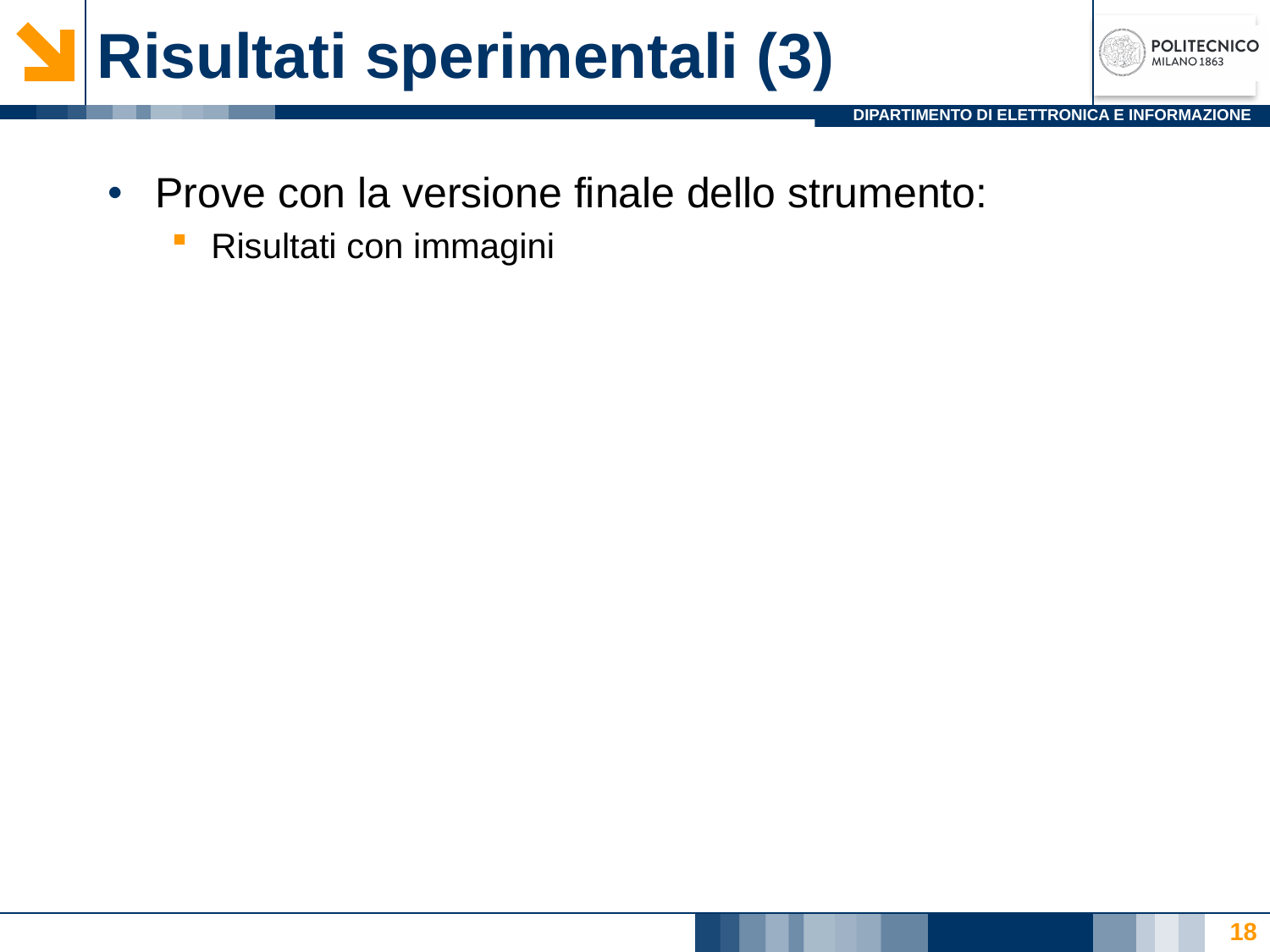

# Risultati sperimentali (3)
Prove con la versione finale dello strumento:
Risultati con immagini
18